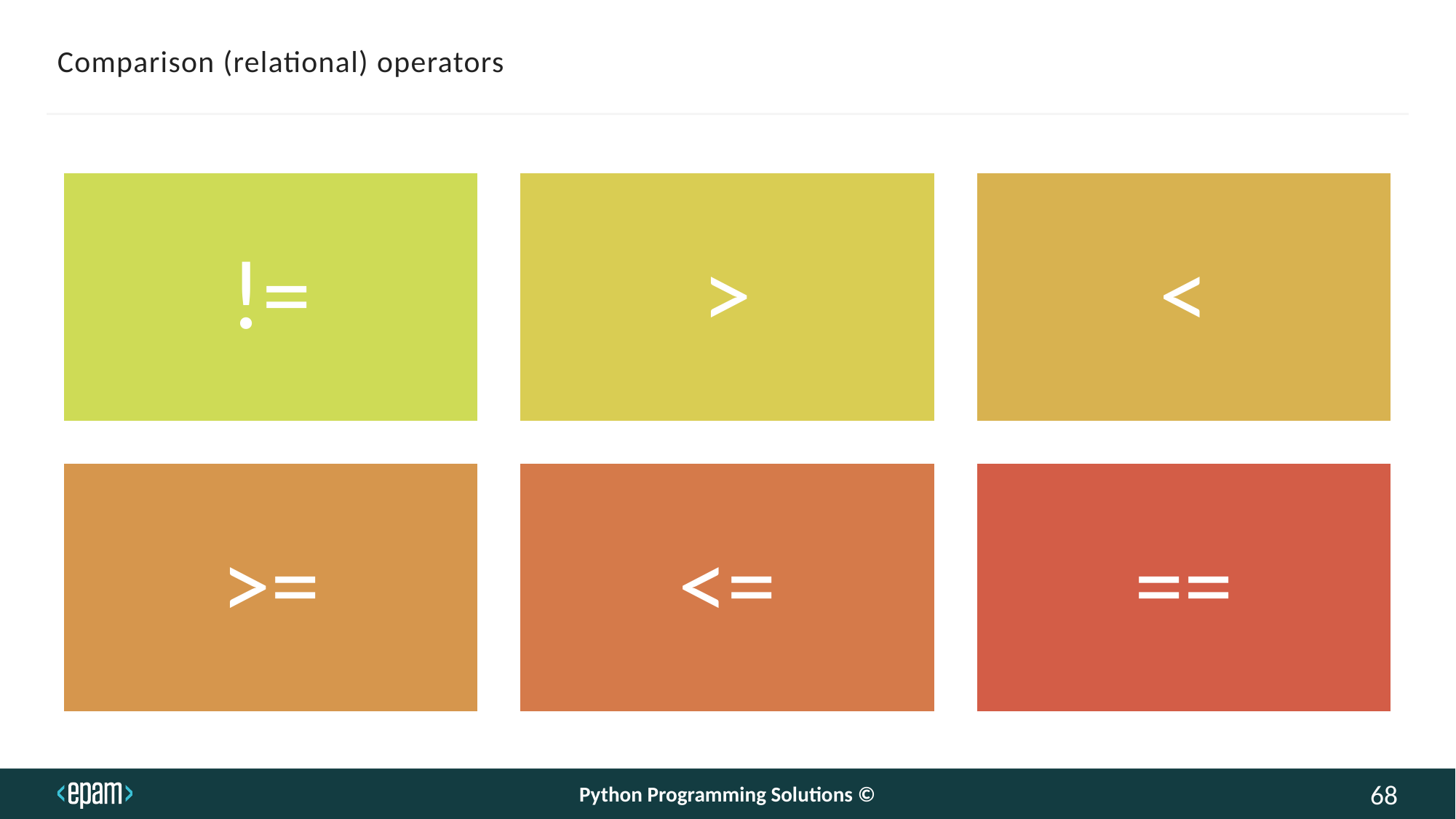

# Comparison (relational) operators
!=
>
<
>=
<=
==
Python Programming Solutions ©
68